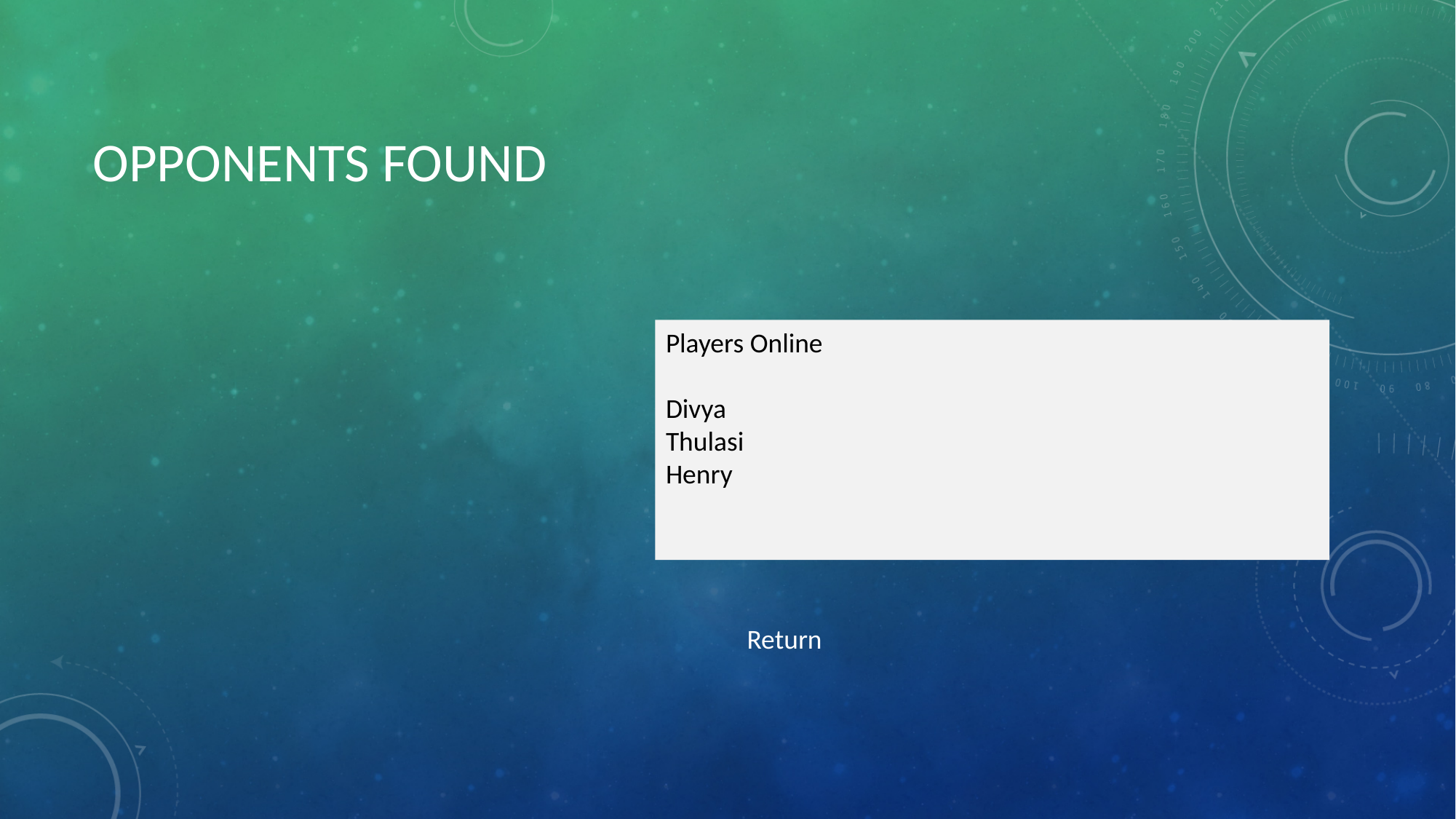

# Opponents found
Players Online

Divya
Thulasi
Henry

Return